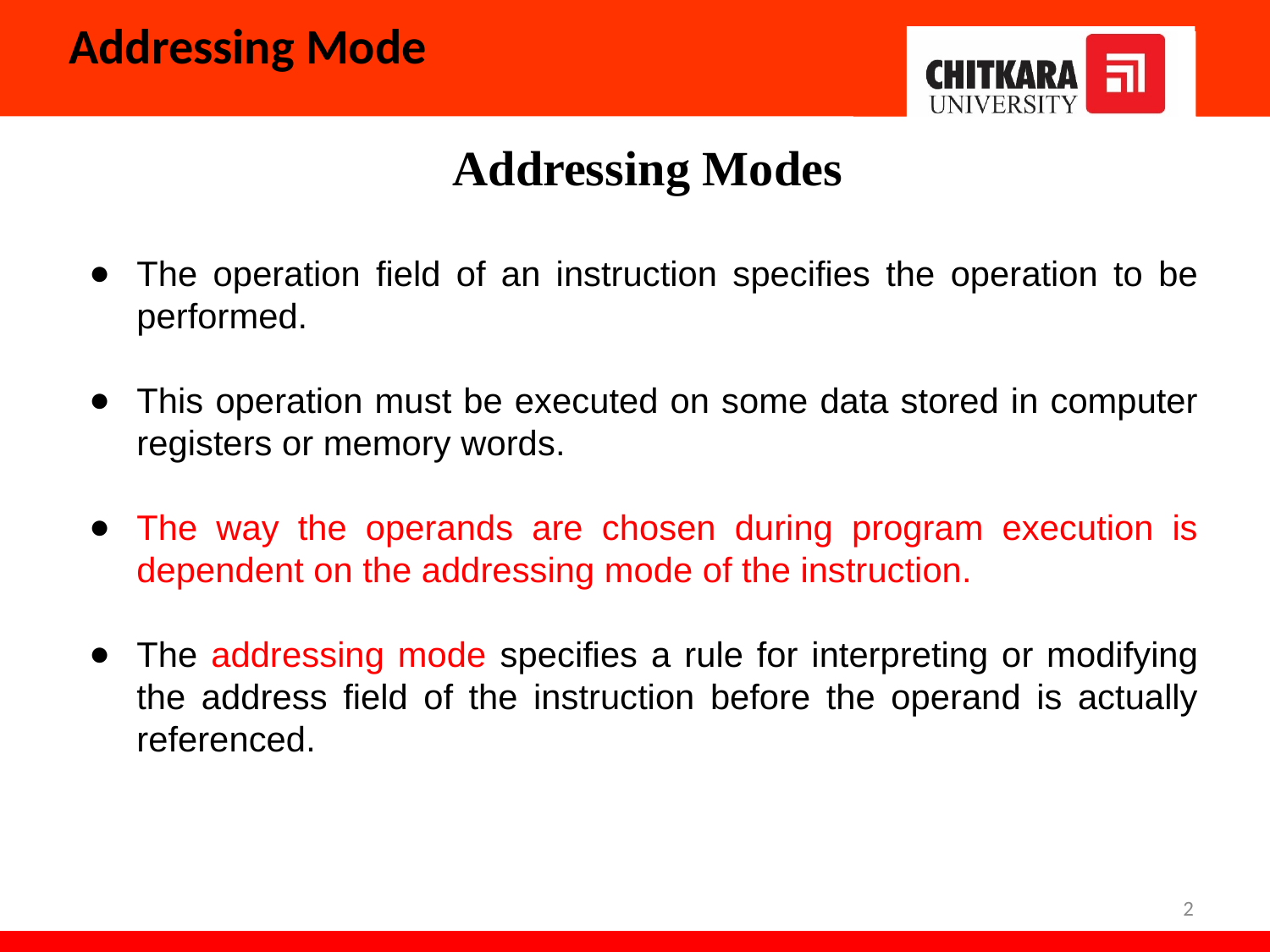

# Addressing Mode
Addressing Modes

The operation field of an instruction specifies the operation to be performed.

This operation must be executed on some data stored in computer registers or memory words.

The way the operands are chosen during program execution is dependent on the addressing mode of the instruction.

The addressing mode specifies a rule for interpreting or modifying the address field of the instruction before the operand is actually referenced.

2